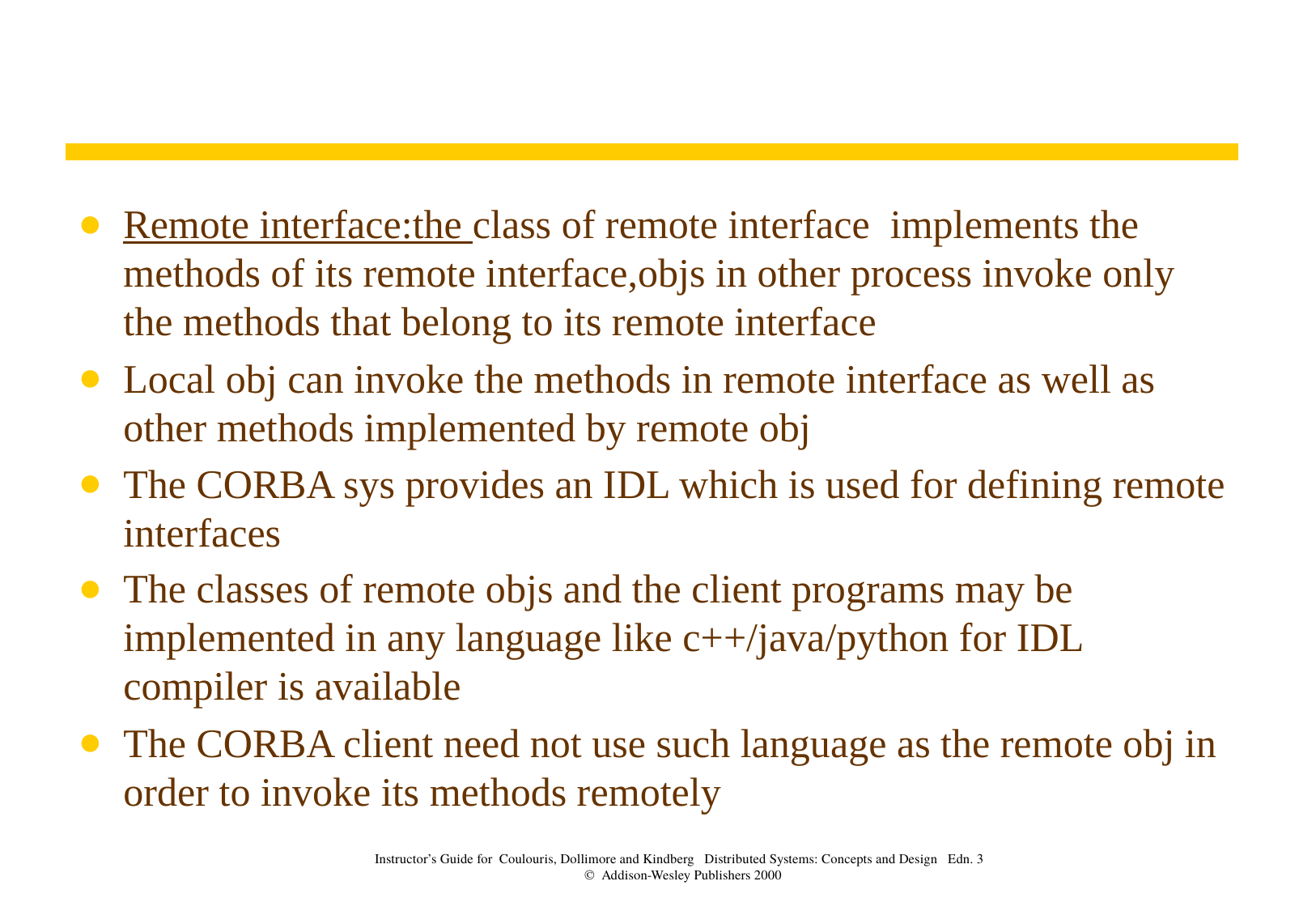

#
Remote interface:the class of remote interface  implements the methods of its remote interface,objs in other process invoke only the methods that belong to its remote interface
Local obj can invoke the methods in remote interface as well as other methods implemented by remote obj
The CORBA sys provides an IDL which is used for defining remote interfaces
The classes of remote objs and the client programs may be implemented in any language like c++/java/python for IDL compiler is available
The CORBA client need not use such language as the remote obj in order to invoke its methods remotely

Instructor’s Guide for  Coulouris, Dollimore and Kindberg   Distributed Systems: Concepts and Design   Edn. 3
©  Addison-Wesley Publishers 2000